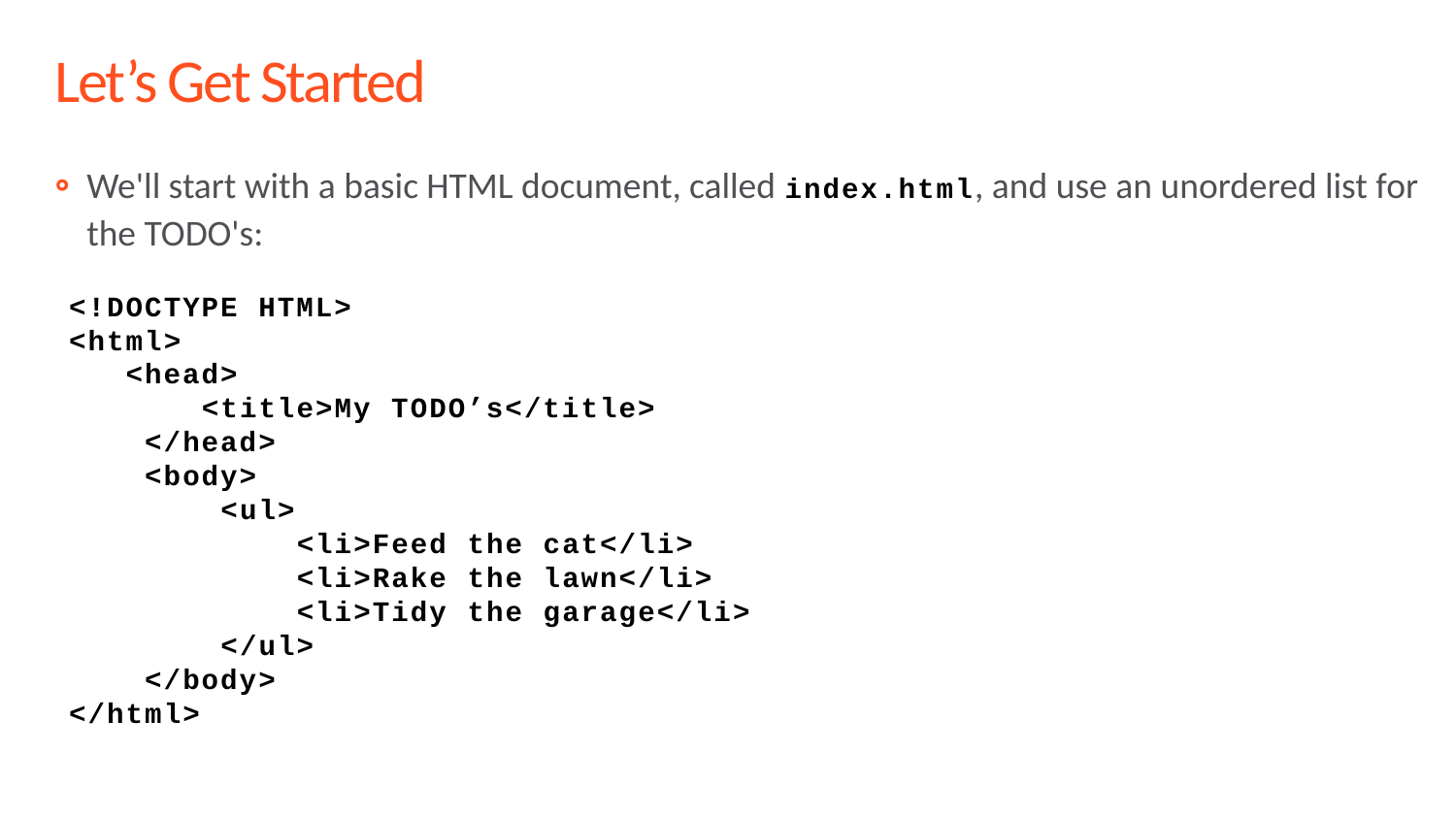

# Let’s Get Started
We'll start with a basic HTML document, called index.html, and use an unordered list for the TODO's:

<!DOCTYPE HTML>
<html>
   <head>
       <title>My TODO’s</title>
    </head>
    <body>
        <ul>
            <li>Feed the cat</li>
            <li>Rake the lawn</li>
            <li>Tidy the garage</li>
        </ul>
    </body>
</html>